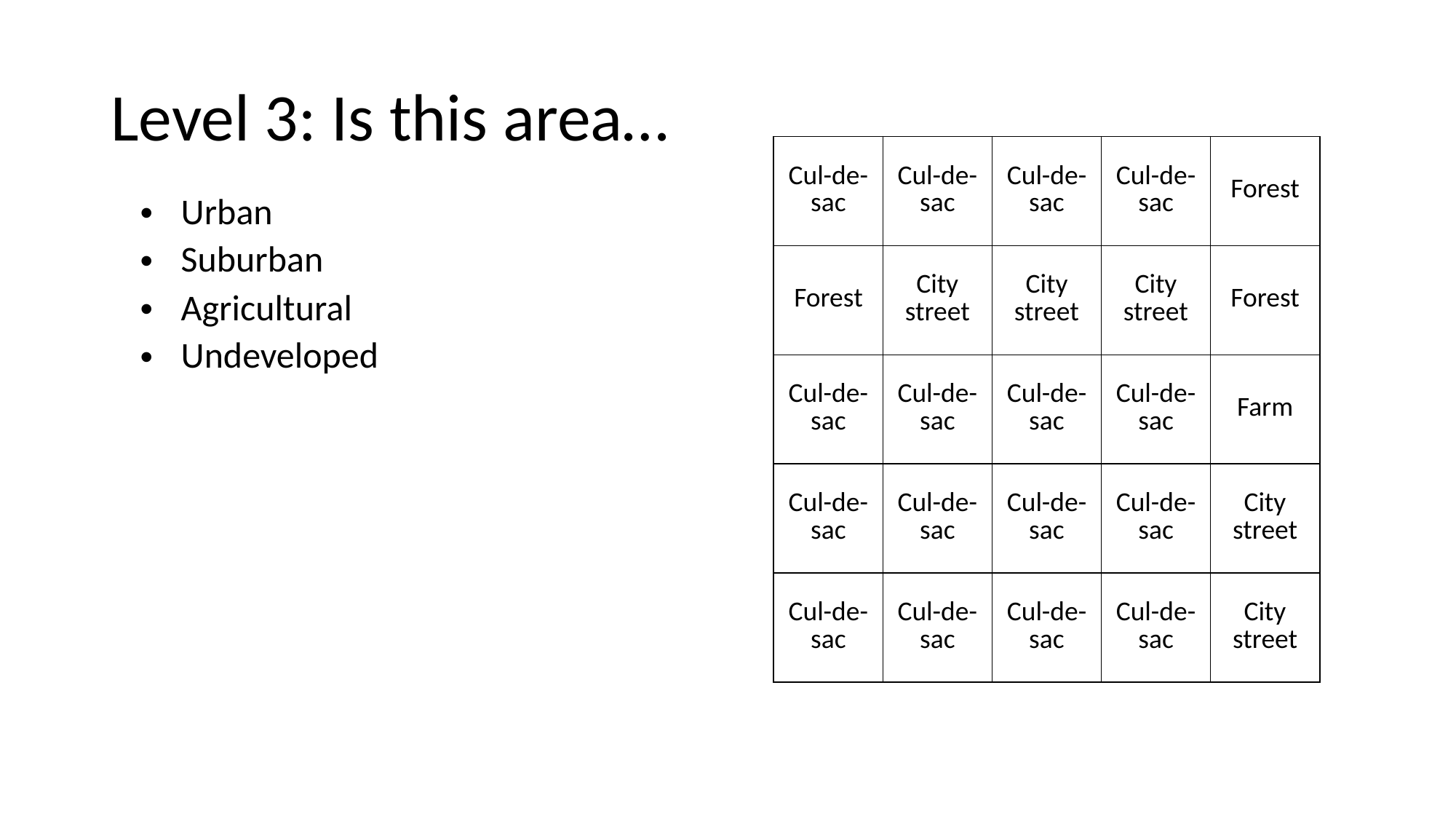

Level 3: Is this area…
| Cul-de-sac | Cul-de-sac | Cul-de-sac | Cul-de-sac | Forest |
| --- | --- | --- | --- | --- |
| Forest | City street | City street | City street | Forest |
| Cul-de-sac | Cul-de-sac | Cul-de-sac | Cul-de-sac | Farm |
| Cul-de-sac | Cul-de-sac | Cul-de-sac | Cul-de-sac | City street |
| Cul-de-sac | Cul-de-sac | Cul-de-sac | Cul-de-sac | City street |
Urban
Suburban
Agricultural
Undeveloped